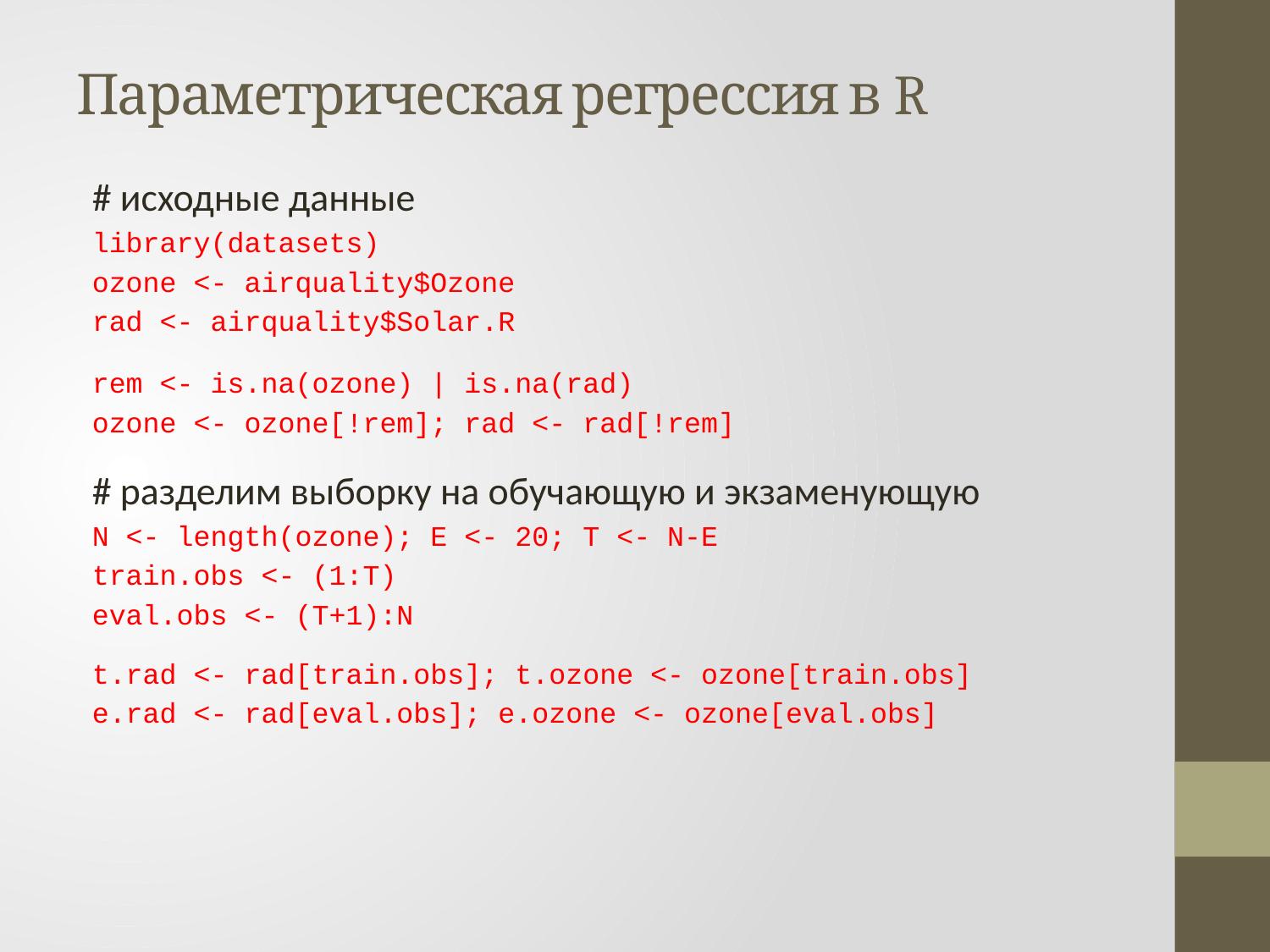

# Параметрическая регрессия в R
# исходные данные
library(datasets)
ozone <- airquality$Ozone
rad <- airquality$Solar.R

rem <- is.na(ozone) | is.na(rad)
ozone <- ozone[!rem]; rad <- rad[!rem]

# разделим выборку на обучающую и экзаменующую
N <- length(ozone); E <- 20; T <- N-E
train.obs <- (1:T)
eval.obs <- (T+1):N

t.rad <- rad[train.obs]; t.ozone <- ozone[train.obs]
e.rad <- rad[eval.obs]; e.ozone <- ozone[eval.obs]